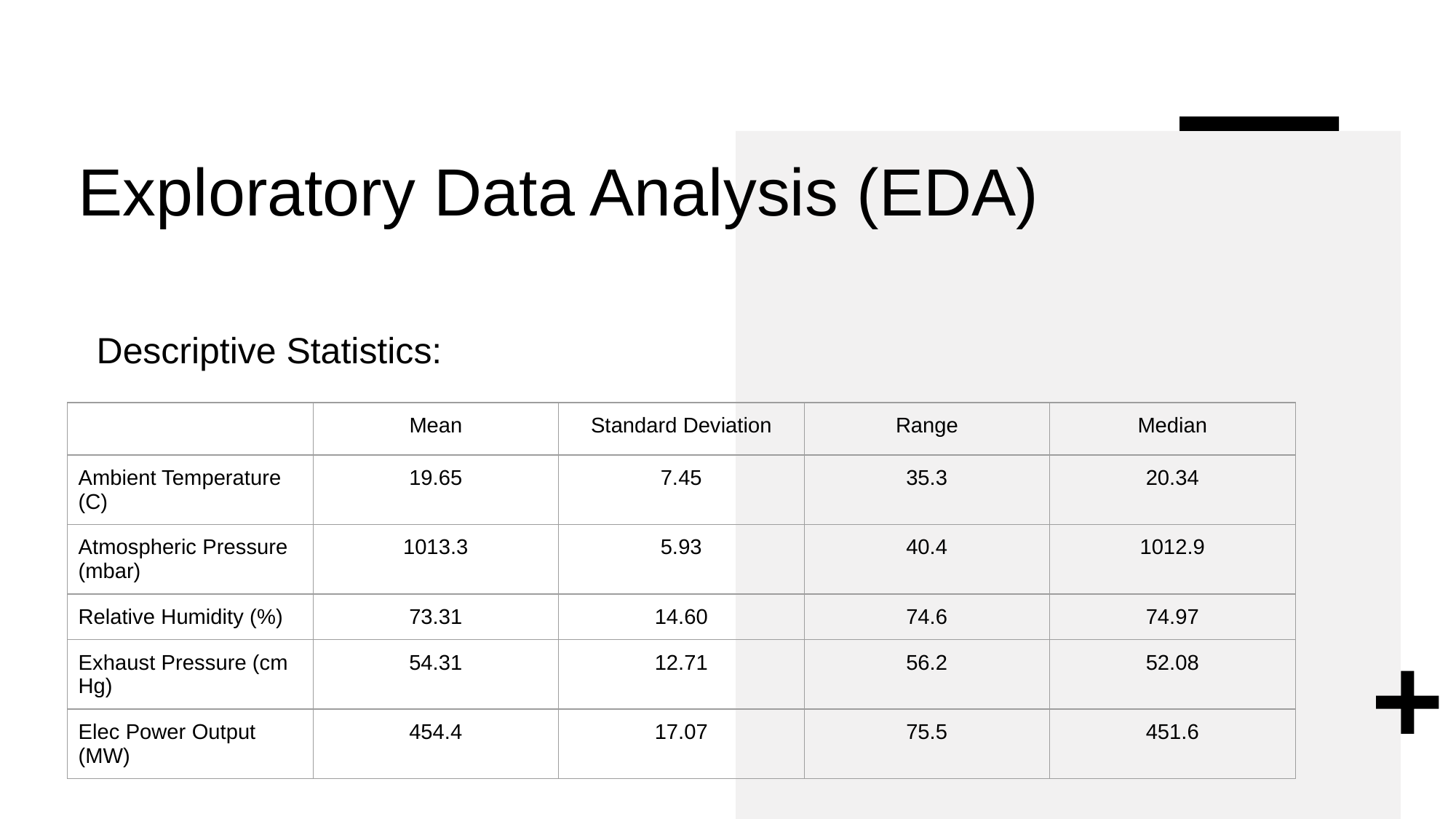

# Exploratory Data Analysis (EDA)
Descriptive Statistics:

|  | Mean | Standard Deviation | Range | Median |
| --- | --- | --- | --- | --- |
| Ambient Temperature (C) | 19.65 | 7.45 | 35.3 | 20.34 |
| Atmospheric Pressure (mbar) | 1013.3 | 5.93 | 40.4 | 1012.9 |
| Relative Humidity (%) | 73.31 | 14.60 | 74.6 | 74.97 |
| Exhaust Pressure (cm Hg) | 54.31 | 12.71 | 56.2 | 52.08 |
| Elec Power Output (MW) | 454.4 | 17.07 | 75.5 | 451.6 |